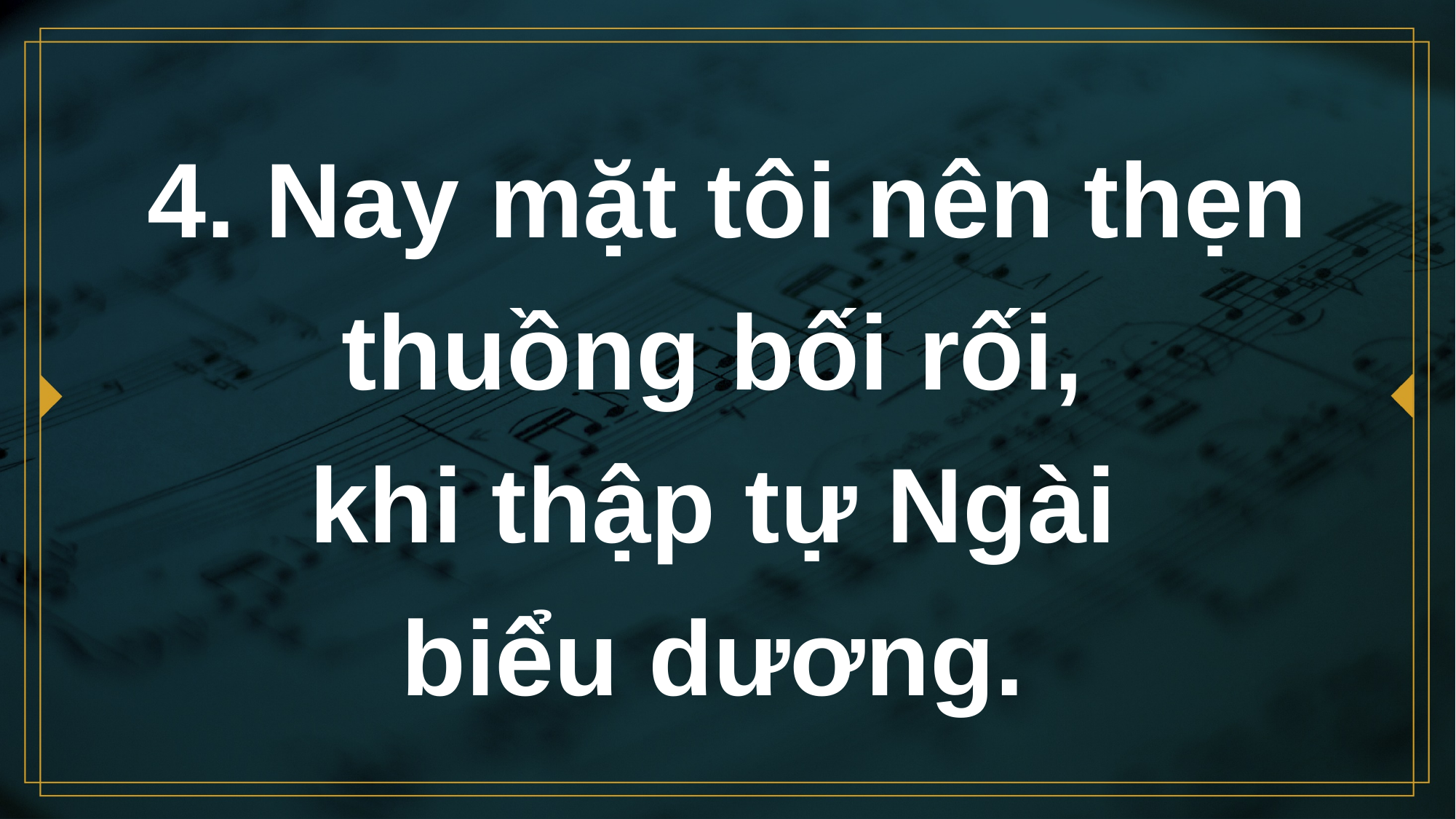

# 4. Nay mặt tôi nên thẹn thuồng bối rối, khi thập tự Ngài biểu dương.